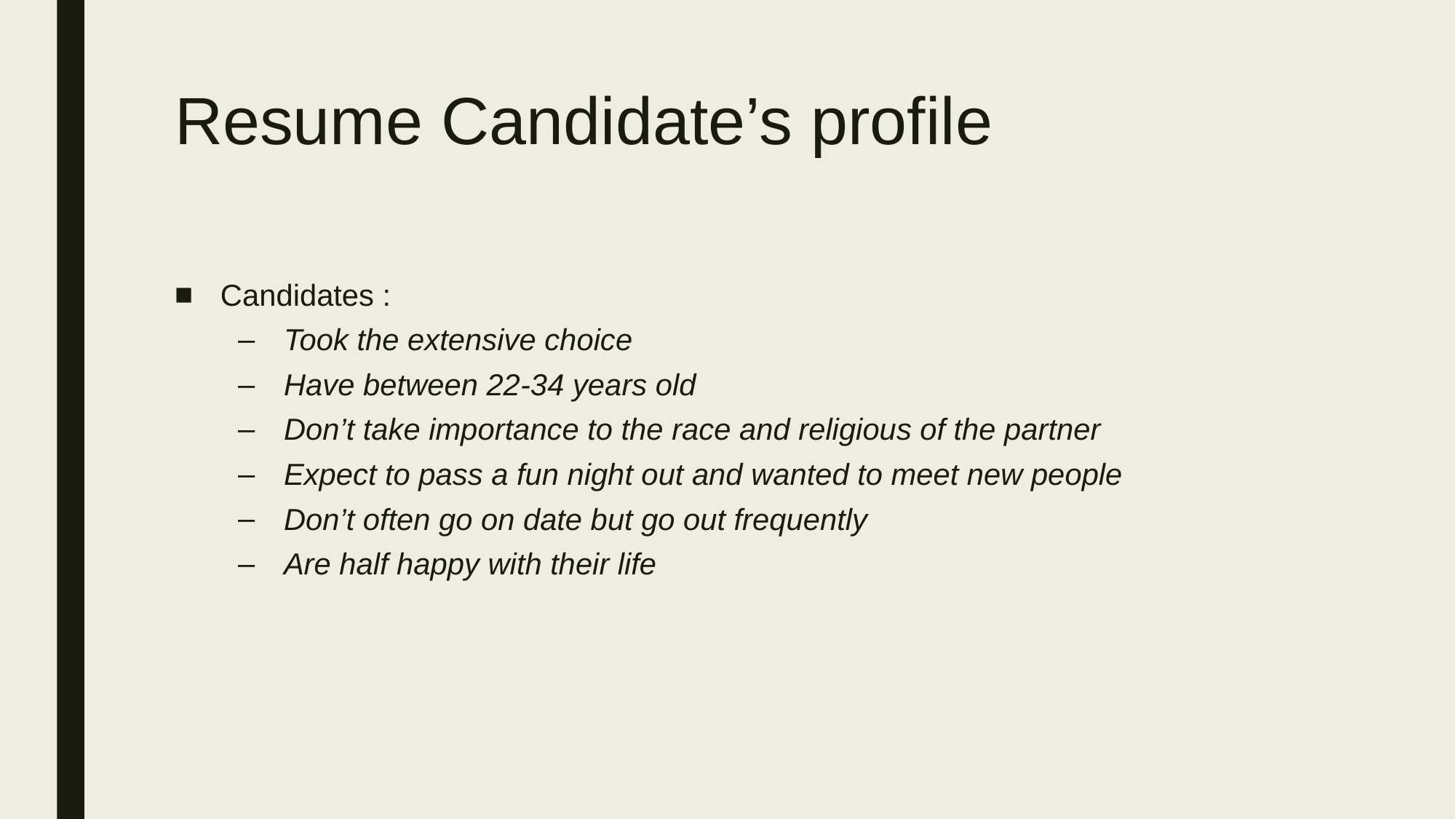

# Resume Candidate’s profile
Candidates :
Took the extensive choice
Have between 22-34 years old
Don’t take importance to the race and religious of the partner
Expect to pass a fun night out and wanted to meet new people
Don’t often go on date but go out frequently
Are half happy with their life